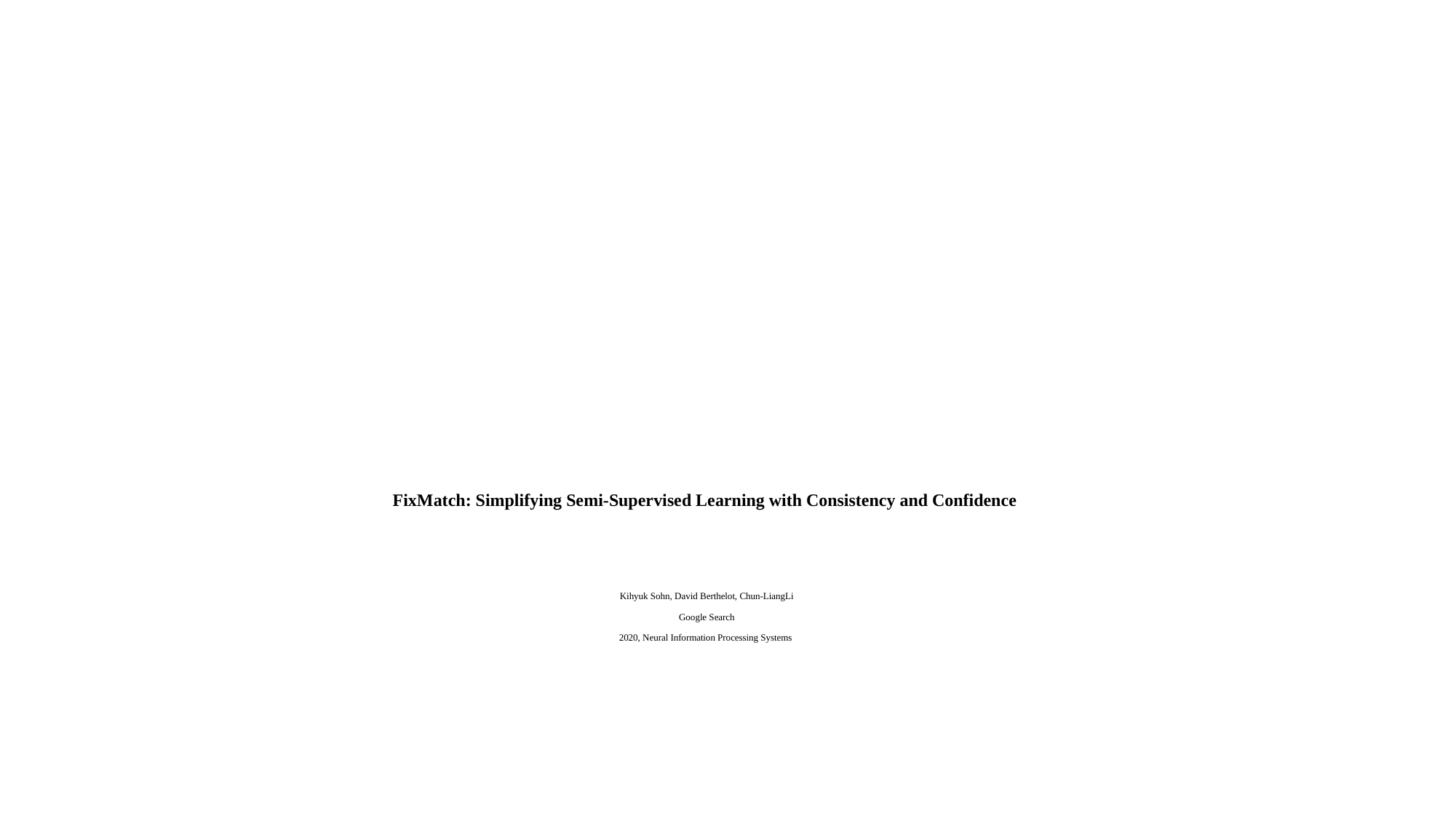

# FixMatch: Simplifying Semi-Supervised Learning with Consistency and Confidence Kihyuk Sohn, David Berthelot, Chun-LiangLi Google Search 2020, Neural Information Processing Systems